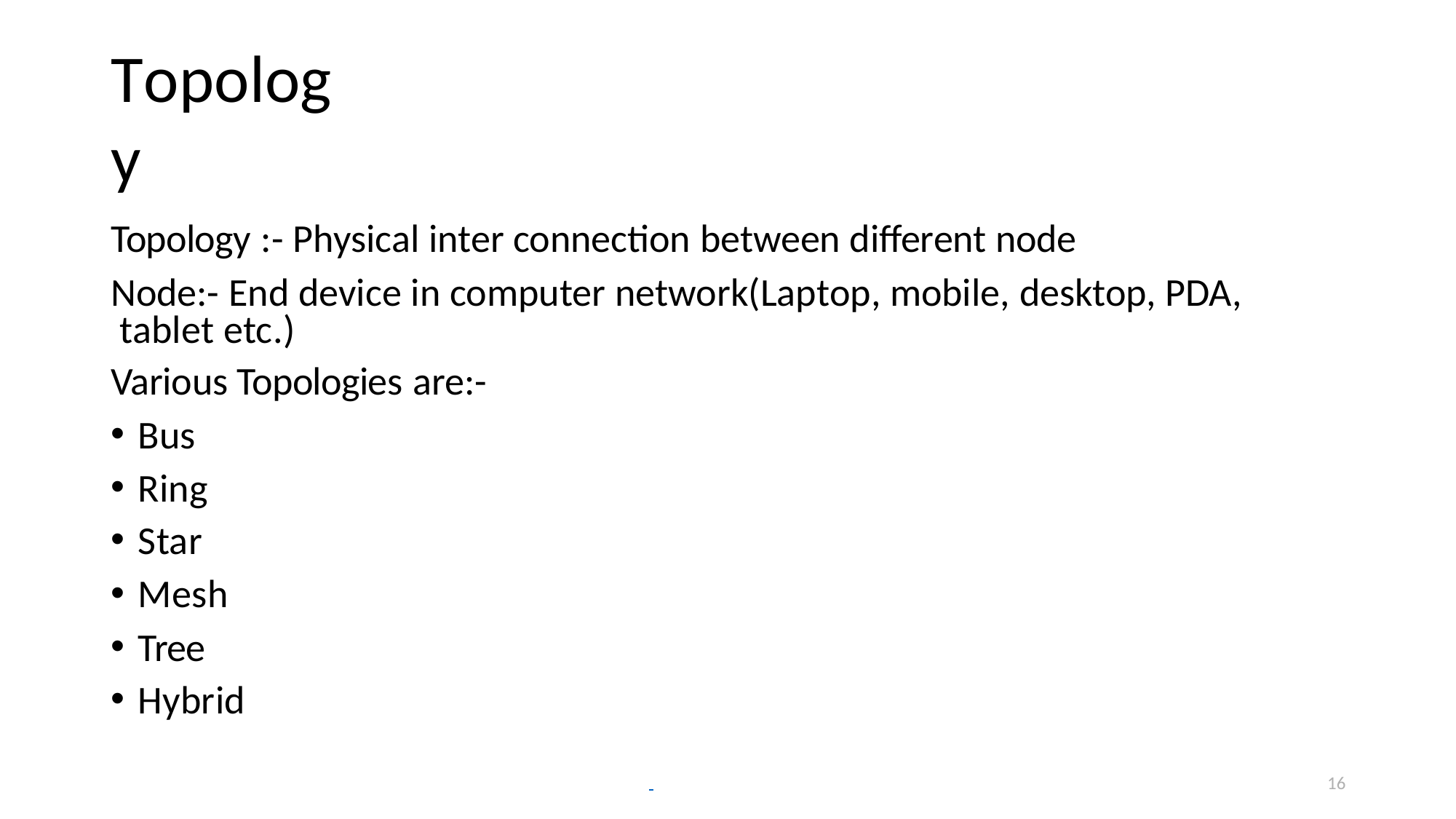

# Topology
Topology :- Physical inter connection between different node
Node:- End device in computer network(Laptop, mobile, desktop, PDA,  tablet etc.)
Various Topologies are:-
Bus
Ring
Star
Mesh
Tree
Hybrid

16